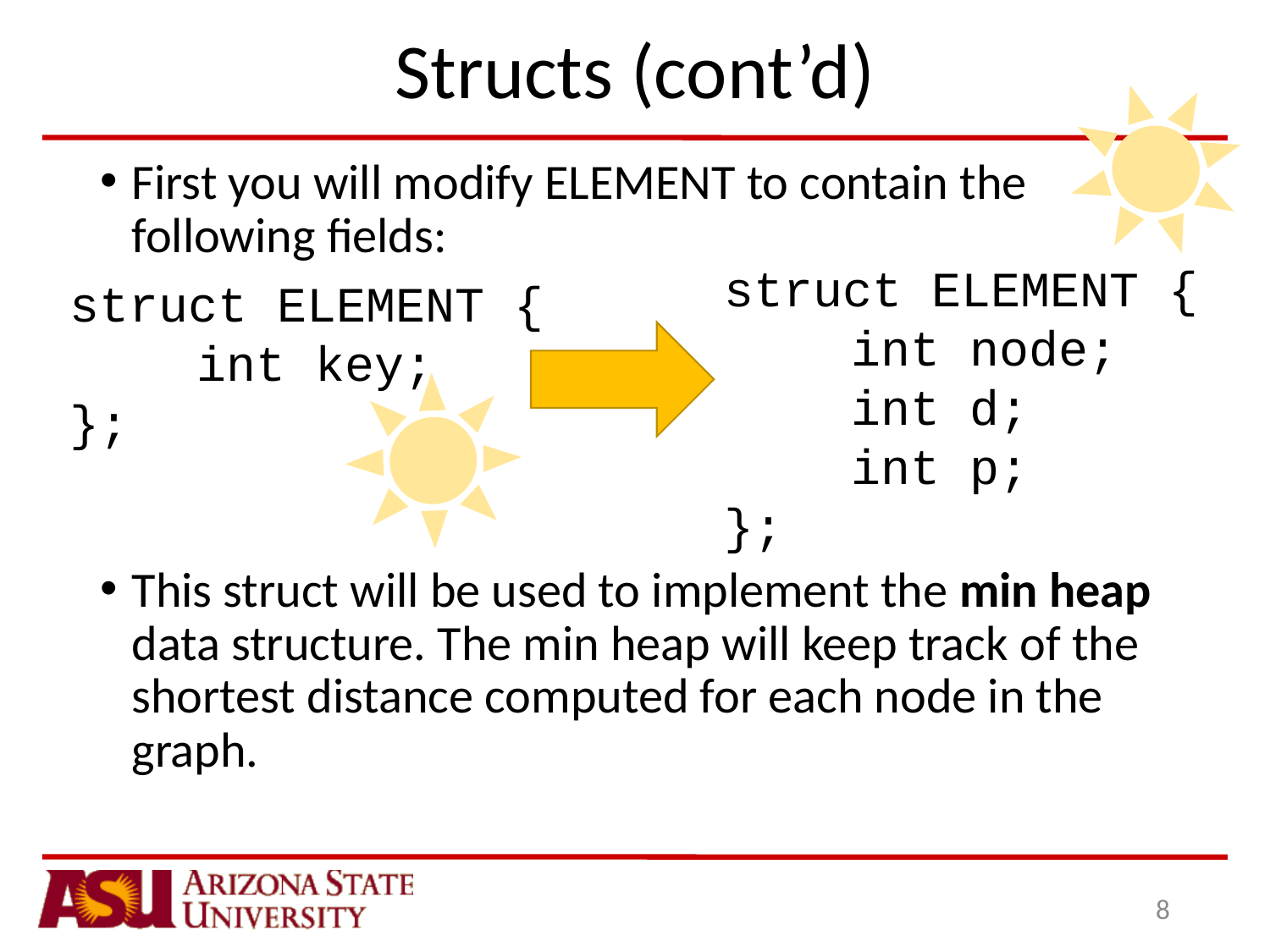

# Structs (cont’d)

First you will modify ELEMENT to contain the following fields:

This struct will be used to implement the min heap data structure. The min heap will keep track of the shortest distance computed for each node in the graph.

struct ELEMENT {
	int node;
	int d;
	int p;
};
struct ELEMENT {
	int key;
};

8